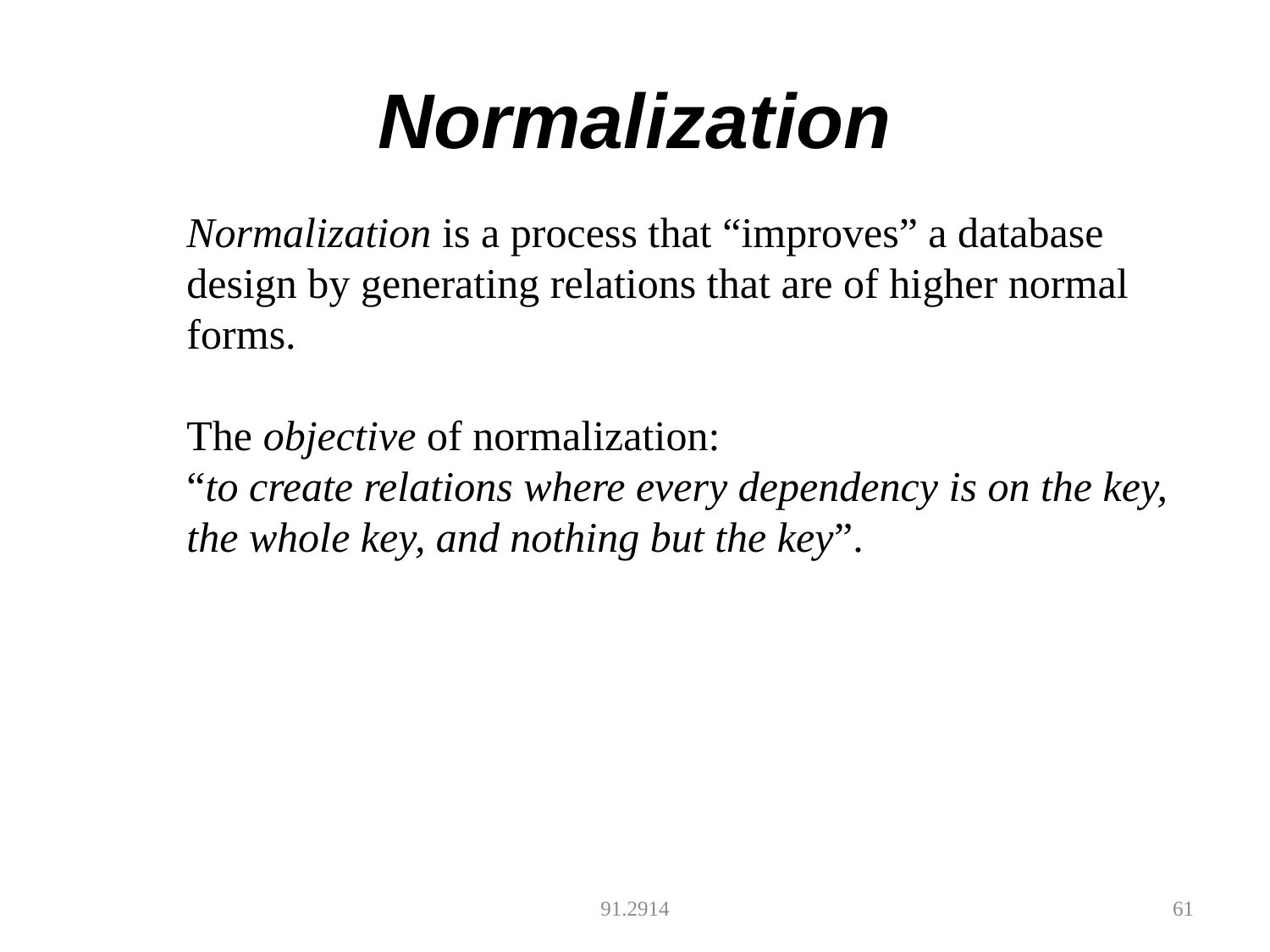

# Normalization

Normalization is a process that “improves” a database design by generating relations that are of higher normal forms.

The objective of normalization:
“to create relations where every dependency is on the key, the whole key, and nothing but the key”.

91.2914
61